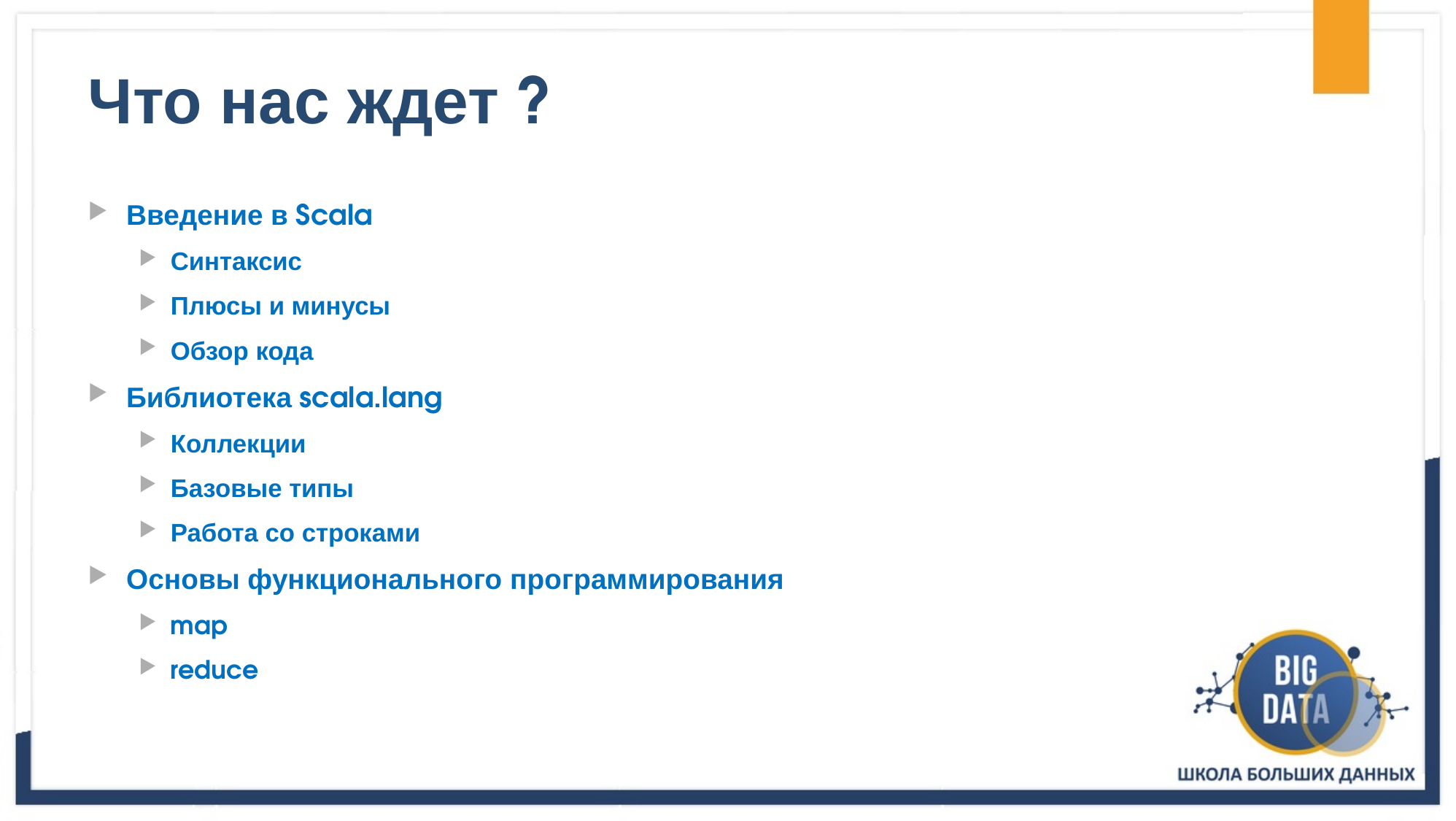

# Что нас ждет ?
Введение в Scala
Синтаксис
Плюсы и минусы
Обзор кода
Библиотека scala.lang
Коллекции
Базовые типы
Работа со строками
Основы функционального программирования
map
reduce